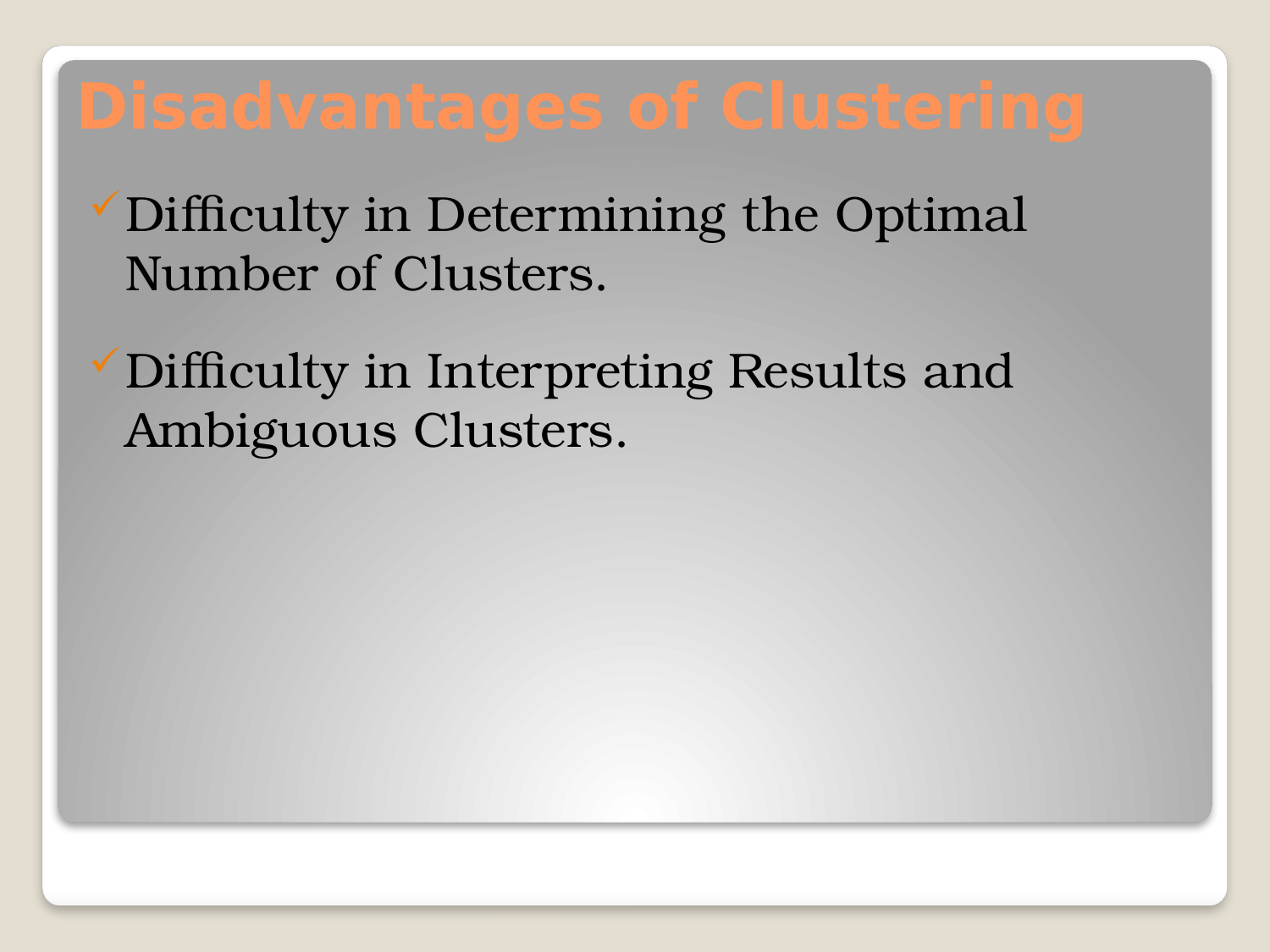

# Disadvantages of Clustering
Difficulty in Determining the Optimal Number of Clusters.

Difficulty in Interpreting Results and Ambiguous Clusters.